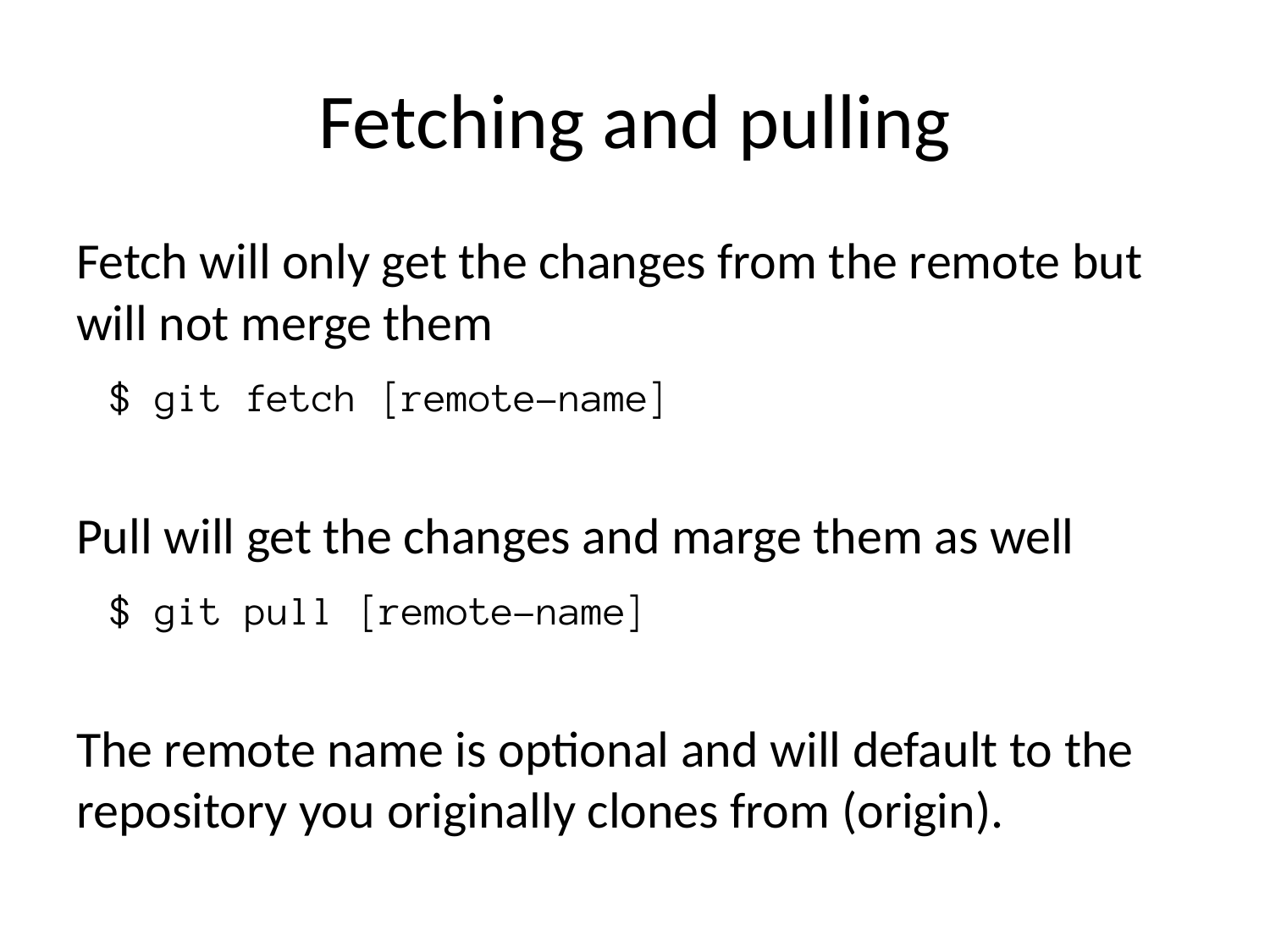

# Fetching and pulling
Fetch will only get the changes from the remote but will not merge them
   $ git fetch [remote-name]

Pull will get the changes and marge them as well
   $ git pull [remote-name]

The remote name is optional and will default to the repository you originally clones from (origin).